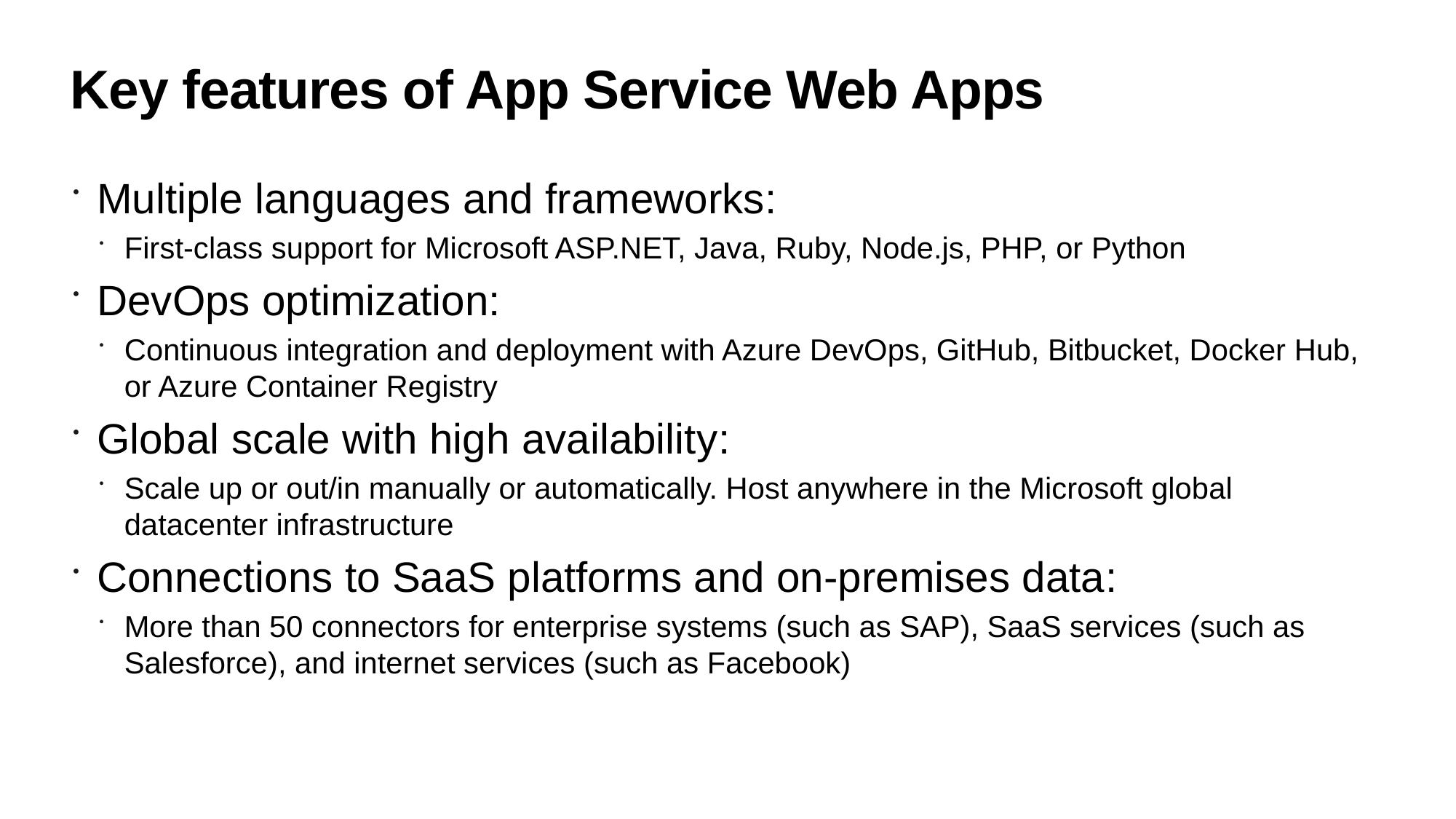

# Key features of App Service Web Apps
Multiple languages and frameworks:
First-class support for Microsoft ASP.NET, Java, Ruby, Node.js, PHP, or Python
DevOps optimization:
Continuous integration and deployment with Azure DevOps, GitHub, Bitbucket, Docker Hub, or Azure Container Registry
Global scale with high availability:
Scale up or out/in manually or automatically. Host anywhere in the Microsoft global datacenter infrastructure
Connections to SaaS platforms and on-premises data:
More than 50 connectors for enterprise systems (such as SAP), SaaS services (such as Salesforce), and internet services (such as Facebook)